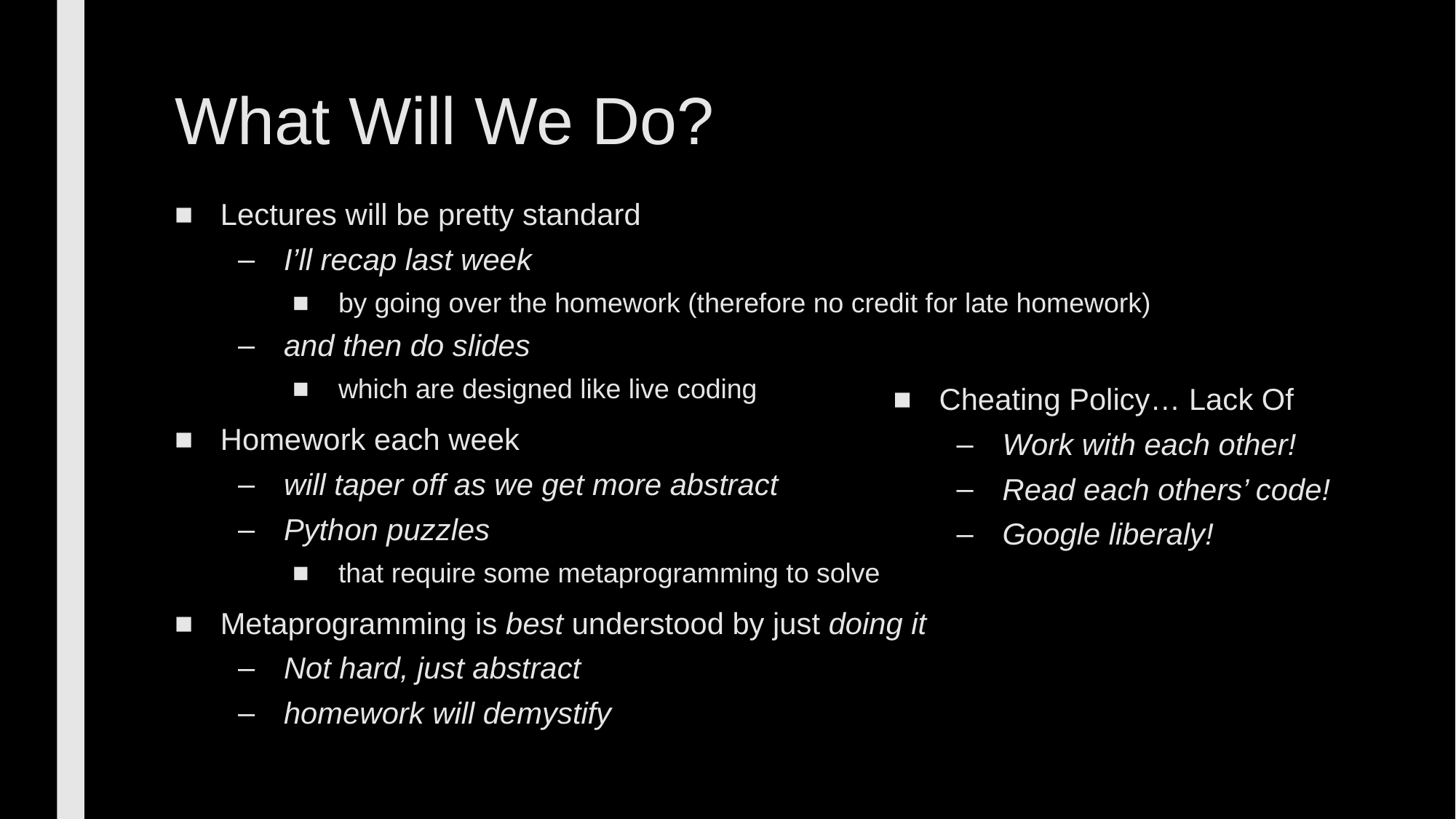

# What Will We Do?
Lectures will be pretty standard
I’ll recap last week
by going over the homework (therefore no credit for late homework)
and then do slides
which are designed like live coding
Homework each week
will taper off as we get more abstract
Python puzzles
that require some metaprogramming to solve
Metaprogramming is best understood by just doing it
Not hard, just abstract
homework will demystify

Cheating Policy… Lack Of
Work with each other!
Read each others’ code!
Google liberaly!